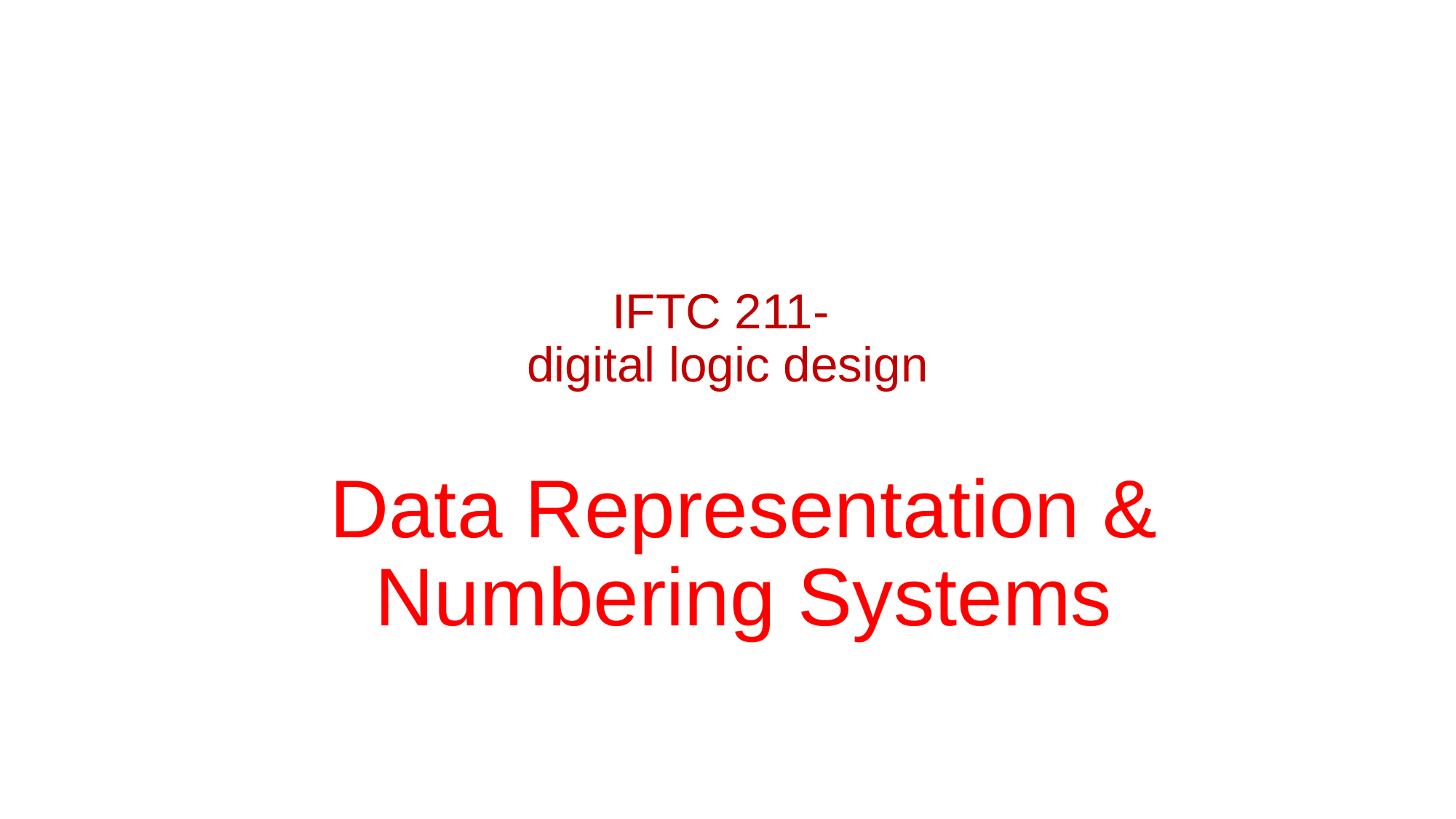

# IFTC 211- digital logic design
Data Representation & Numbering Systems